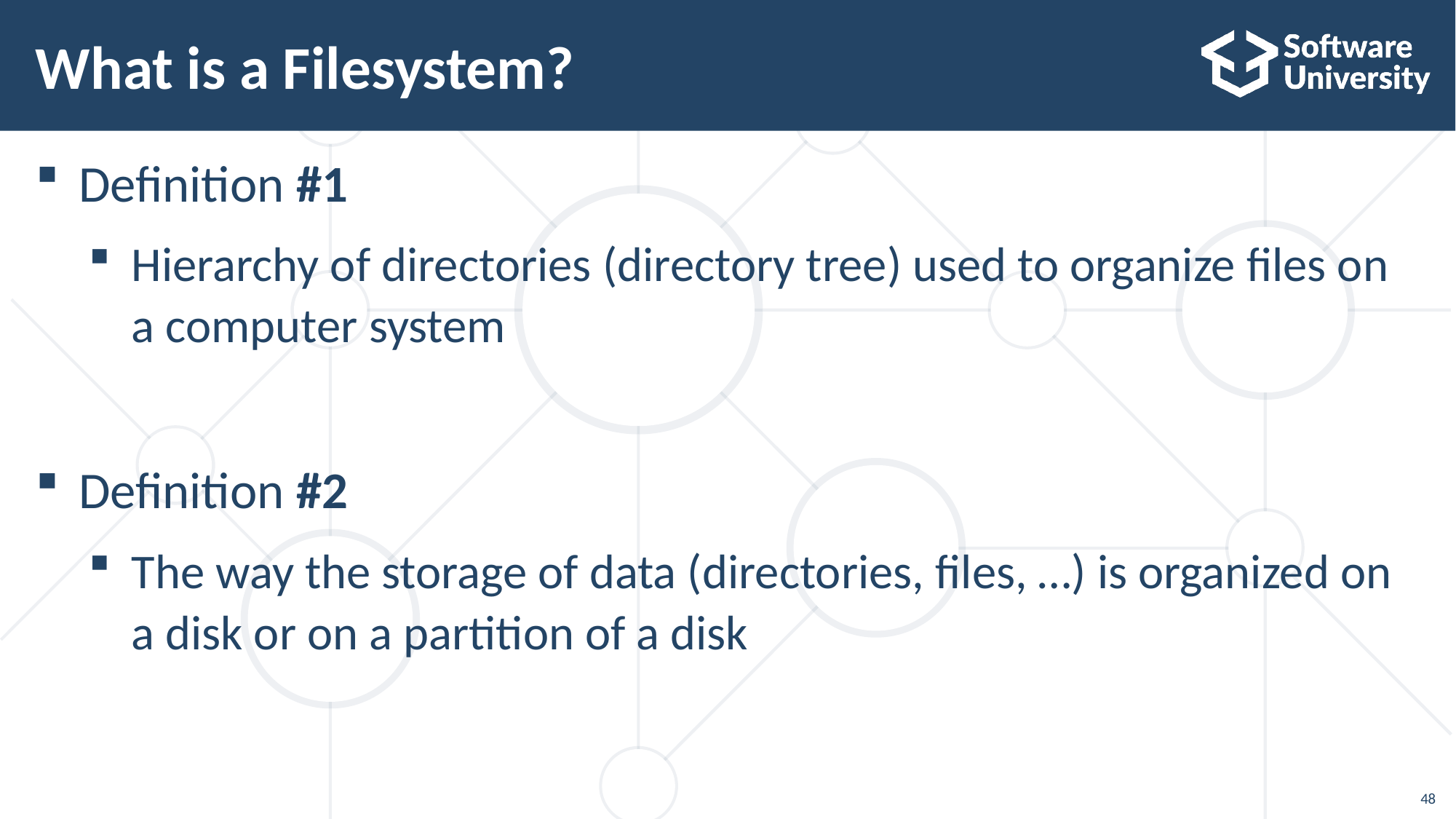

# What is a Filesystem?
Definition #1
Hierarchy of directories (directory tree) used to organize files on a computer system

Definition #2
The way the storage of data (directories, files, …) is organized on a disk or on a partition of a disk
48